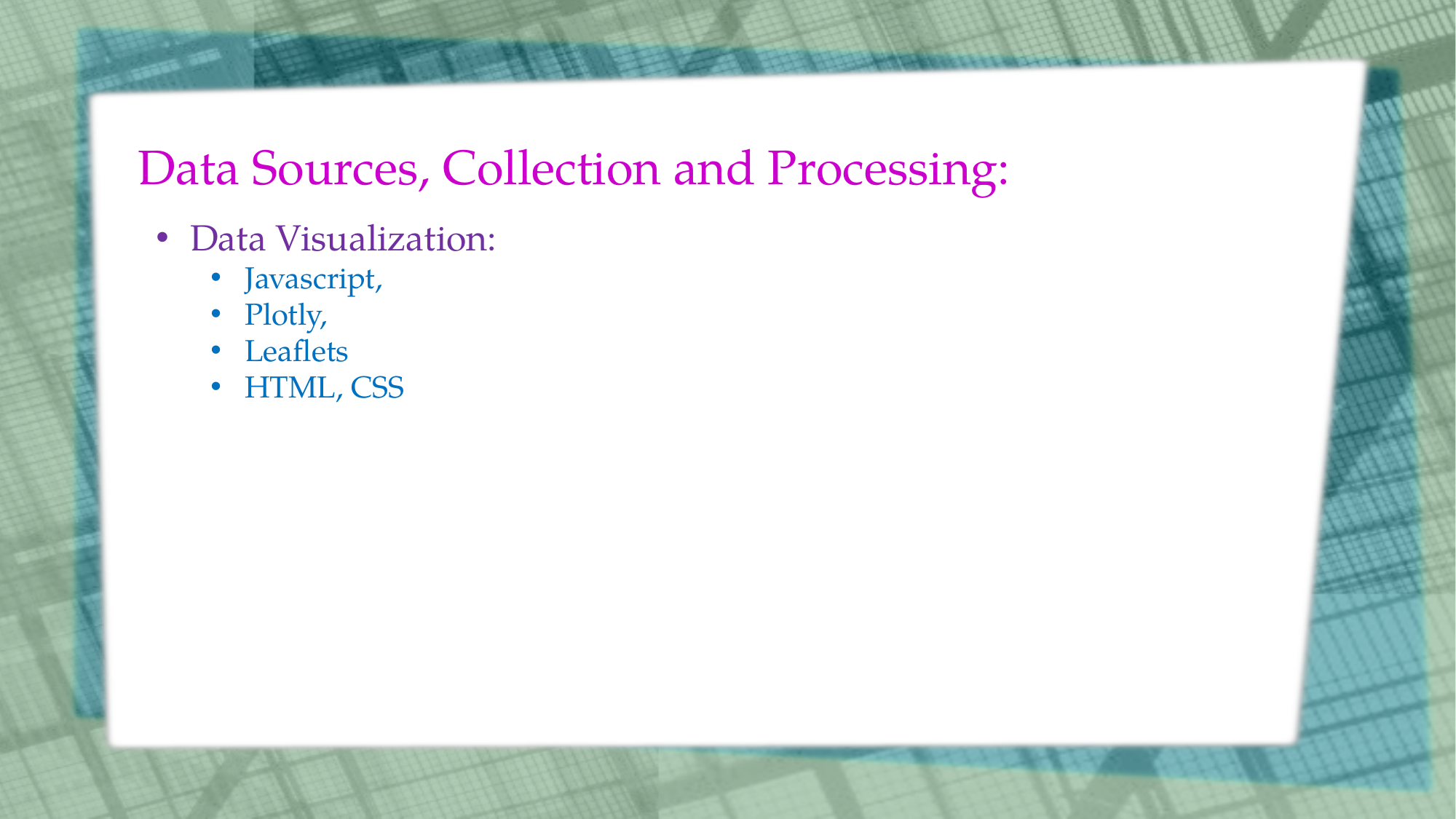

# Data Sources, Collection and Processing:
Data Visualization:
Javascript,
Plotly,
Leaflets
HTML, CSS